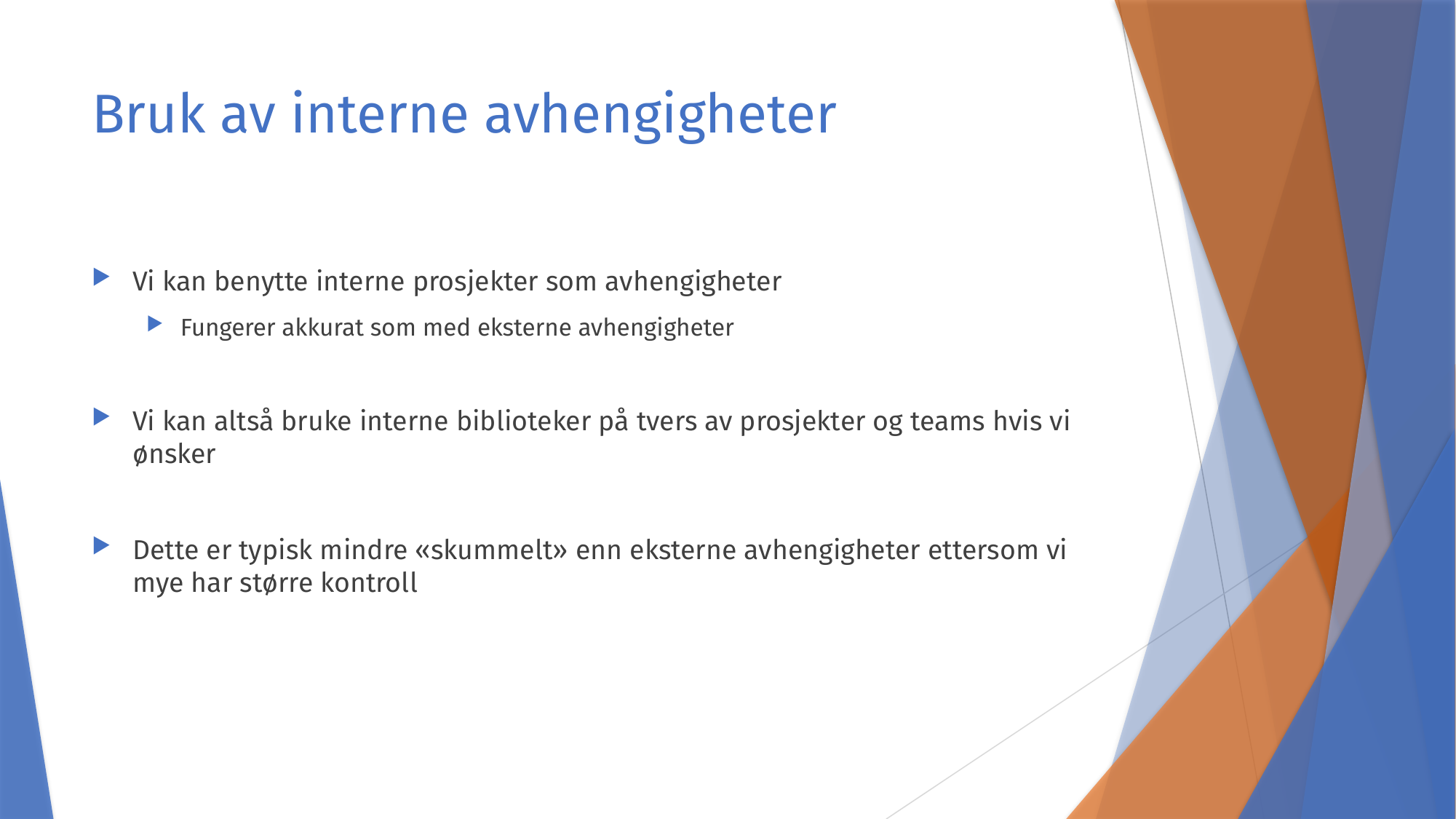

# Bruk av interne avhengigheter
Vi kan benytte interne prosjekter som avhengigheter
Fungerer akkurat som med eksterne avhengigheter

Vi kan altså bruke interne biblioteker på tvers av prosjekter og teams hvis vi ønsker

Dette er typisk mindre «skummelt» enn eksterne avhengigheter ettersom vi mye har større kontroll